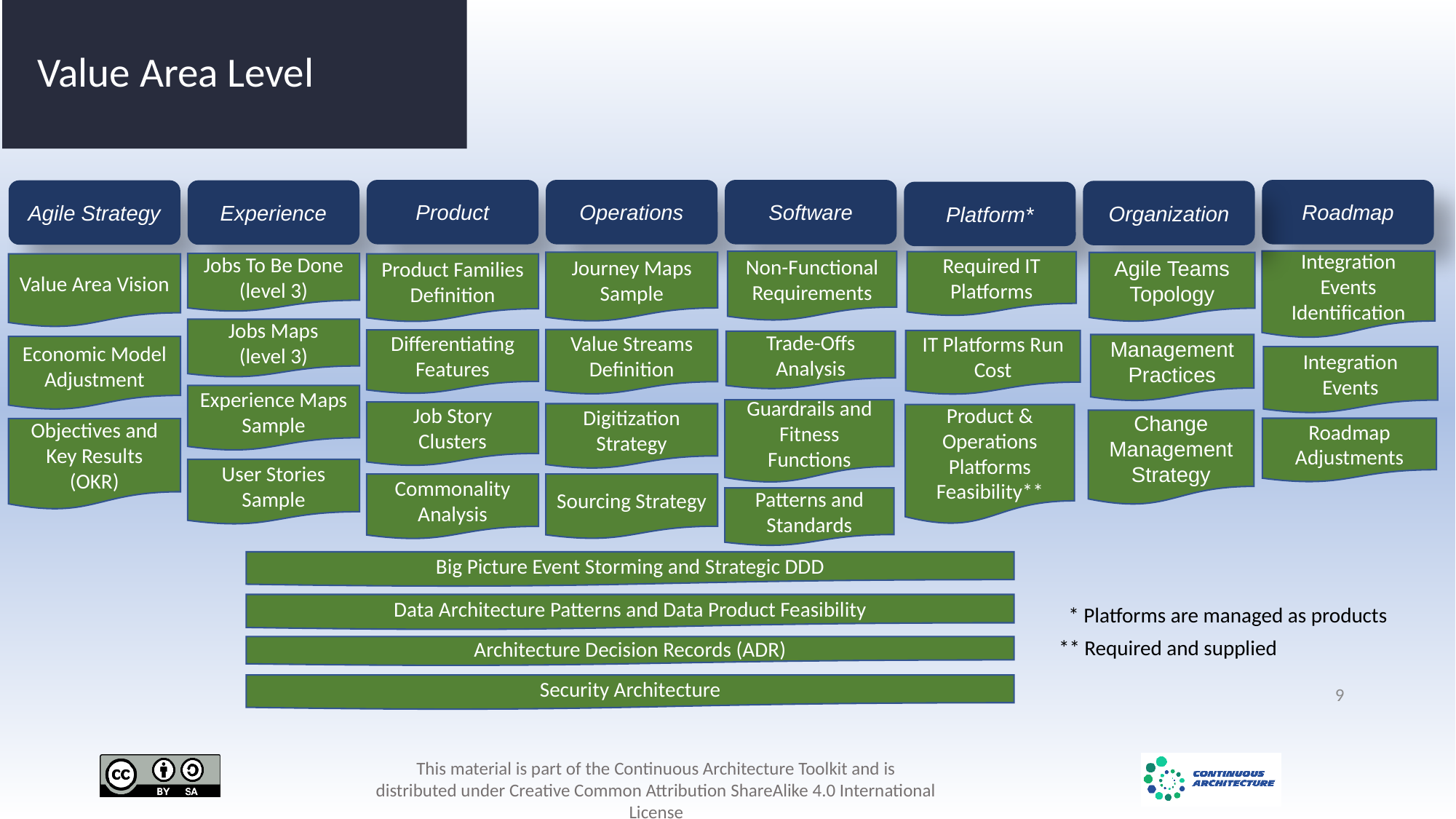

# Value Area Level
Product
Operations
Software
Roadmap
Agile Strategy
Experience
Organization
Platform*
Integration Events Identification
Non-Functional Requirements
Required IT Platforms
Journey Maps
Sample
Agile Teams Topology
Jobs To Be Done (level 3)
Value Area Vision
Product Families Definition
Jobs Maps
(level 3)
Value Streams Definition
Differentiating
Features
IT Platforms Run Cost
Trade-Offs Analysis
Management Practices
Economic Model Adjustment
Integration Events
Experience Maps
Sample
Guardrails and Fitness Functions
Job Story Clusters
Digitization Strategy
Product & Operations Platforms Feasibility**
Change Management Strategy
Roadmap Adjustments
Objectives and Key Results (OKR)
User Stories
Sample
Commonality
Analysis
Sourcing Strategy
Patterns and Standards
Big Picture Event Storming and Strategic DDD
Data Architecture Patterns and Data Product Feasibility
* Platforms are managed as products
** Required and supplied
Architecture Decision Records (ADR)
9
Security Architecture